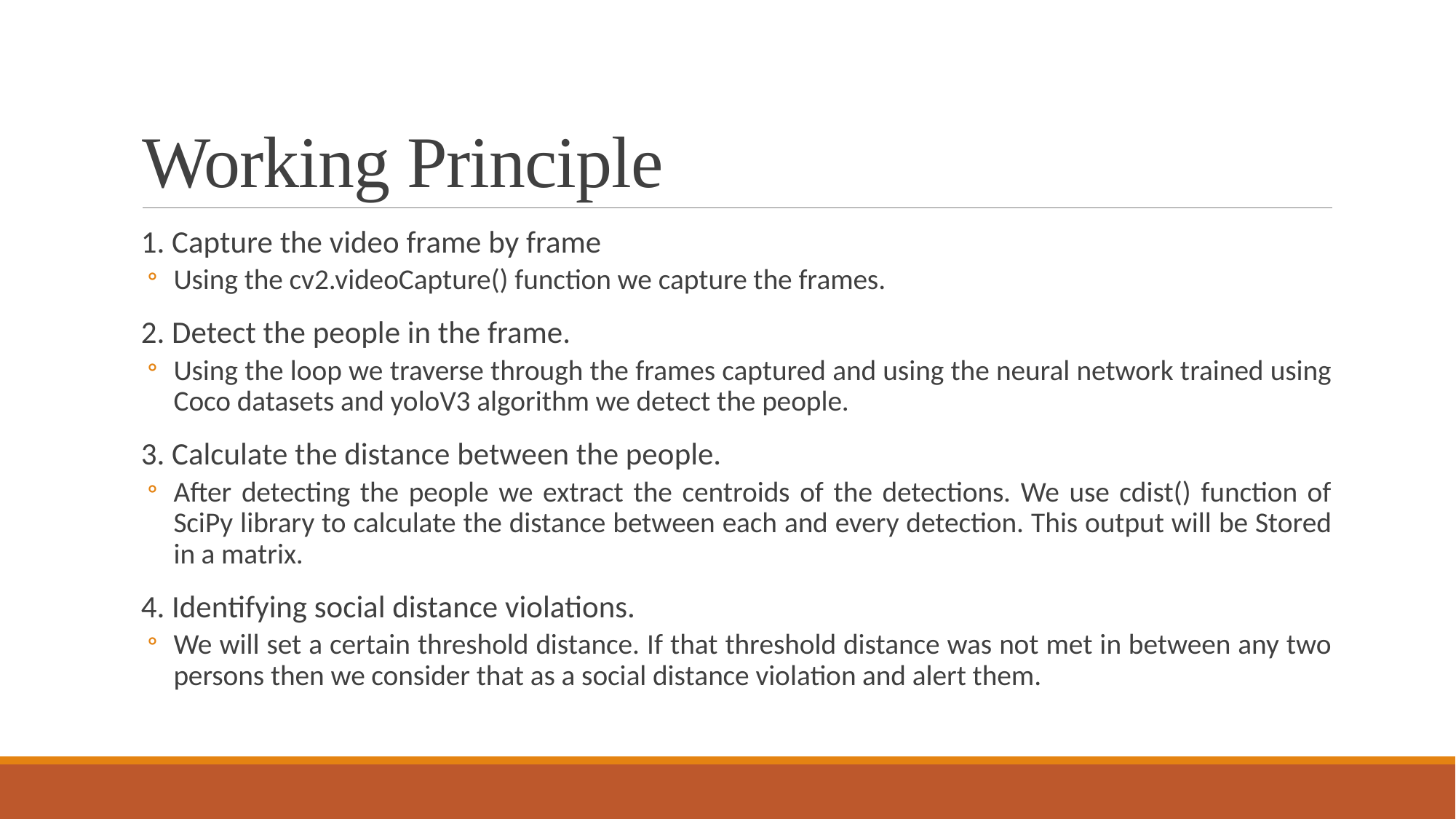

# Working Principle
1. Capture the video frame by frame
Using the cv2.videoCapture() function we capture the frames.
2. Detect the people in the frame.
Using the loop we traverse through the frames captured and using the neural network trained using Coco datasets and yoloV3 algorithm we detect the people.
3. Calculate the distance between the people.
After detecting the people we extract the centroids of the detections. We use cdist() function of SciPy library to calculate the distance between each and every detection. This output will be Stored in a matrix.
4. Identifying social distance violations.
We will set a certain threshold distance. If that threshold distance was not met in between any two persons then we consider that as a social distance violation and alert them.